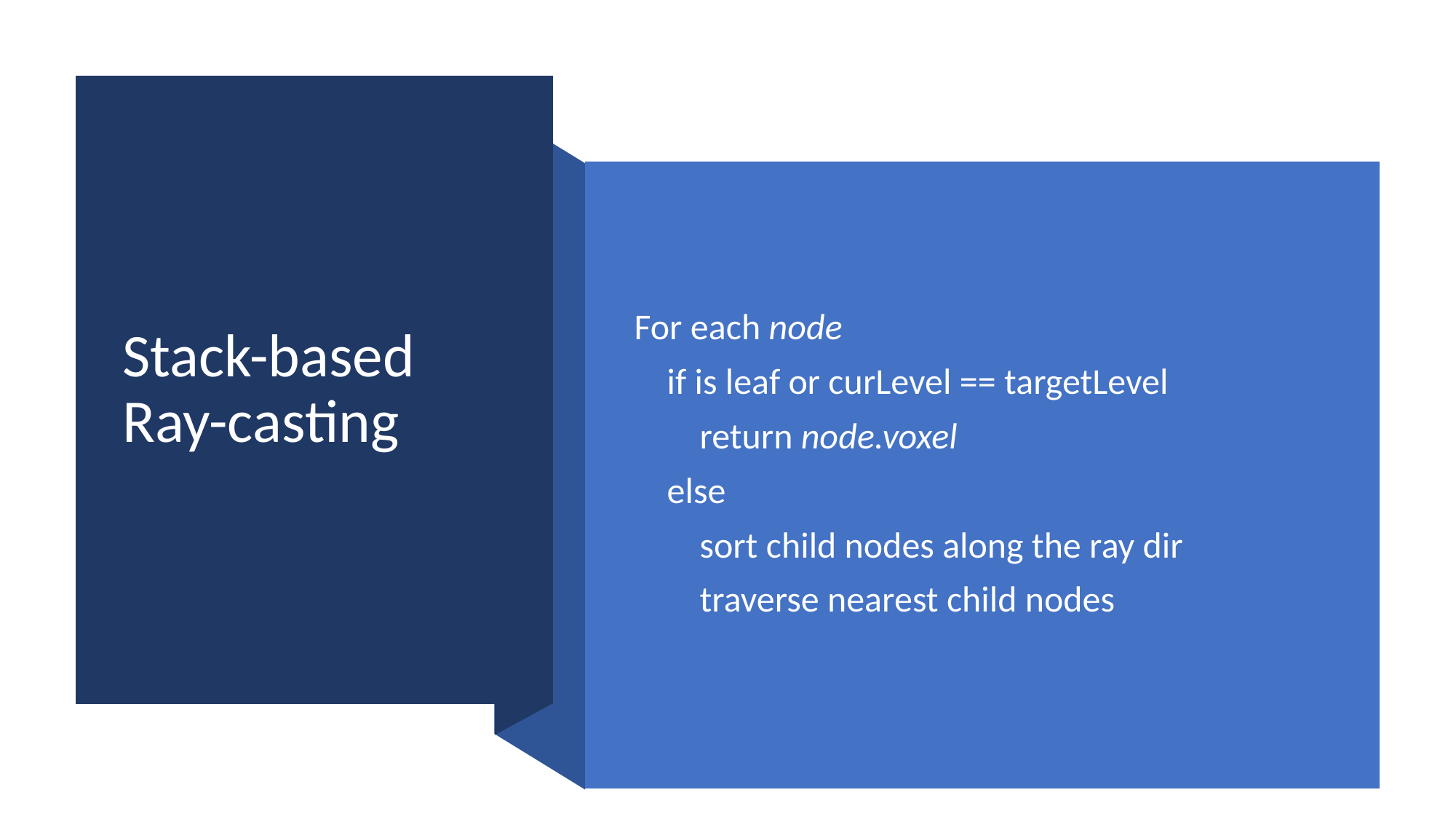

# Stack-based Ray-casting

For each node
    if is leaf or curLevel == targetLevel
        return node.voxel
    else
        sort child nodes along the ray dir
        traverse nearest child nodes